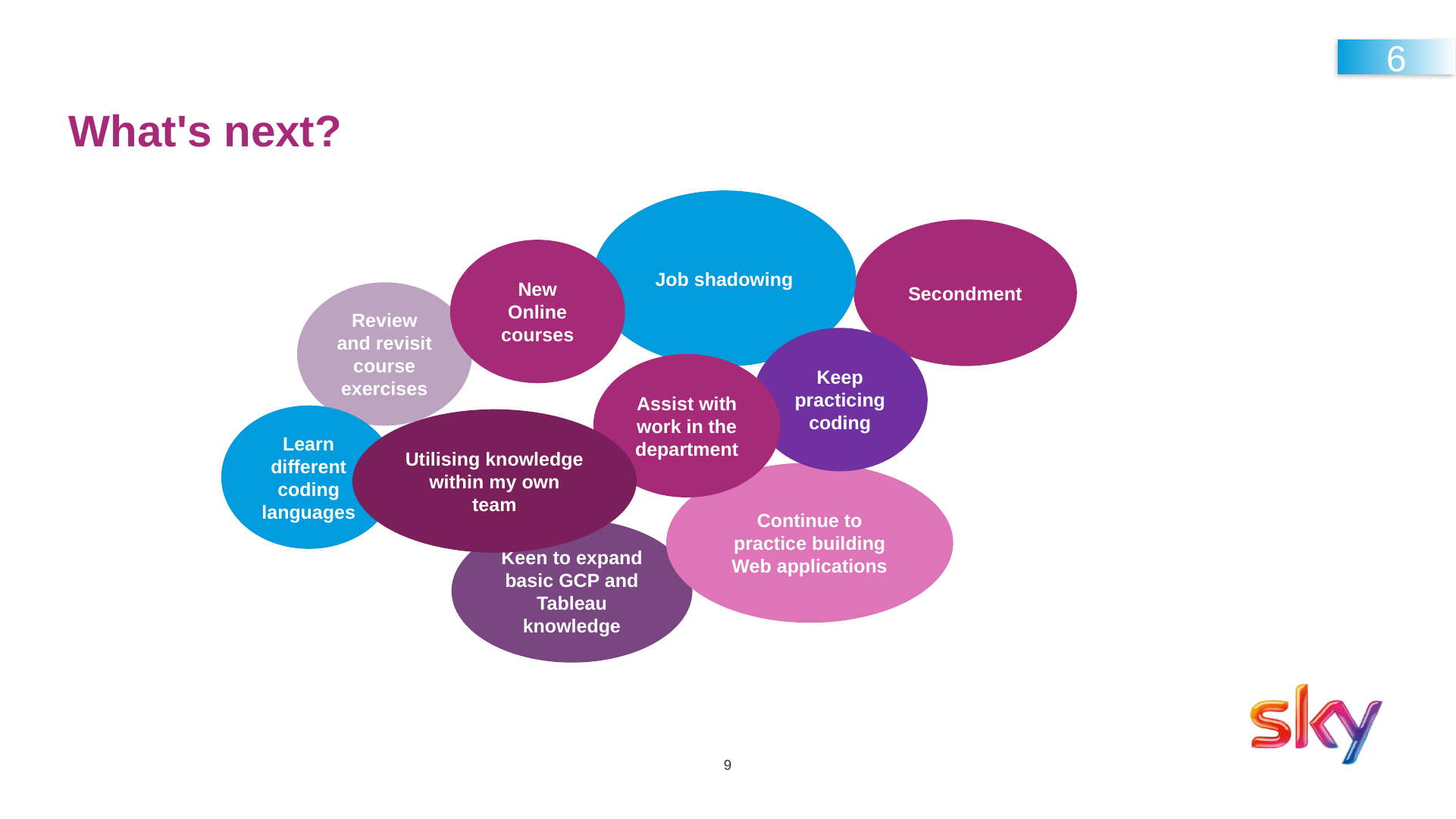

6
2
What's next?

Job shadowing
Secondment
New Online courses
Review and revisit course exercises
Keep practicing coding
Assist with work in the department
Learn different coding languages
Utilising knowledge within my own team
Continue to practice building Web applications
Keen to expand basic GCP and Tableau knowledge